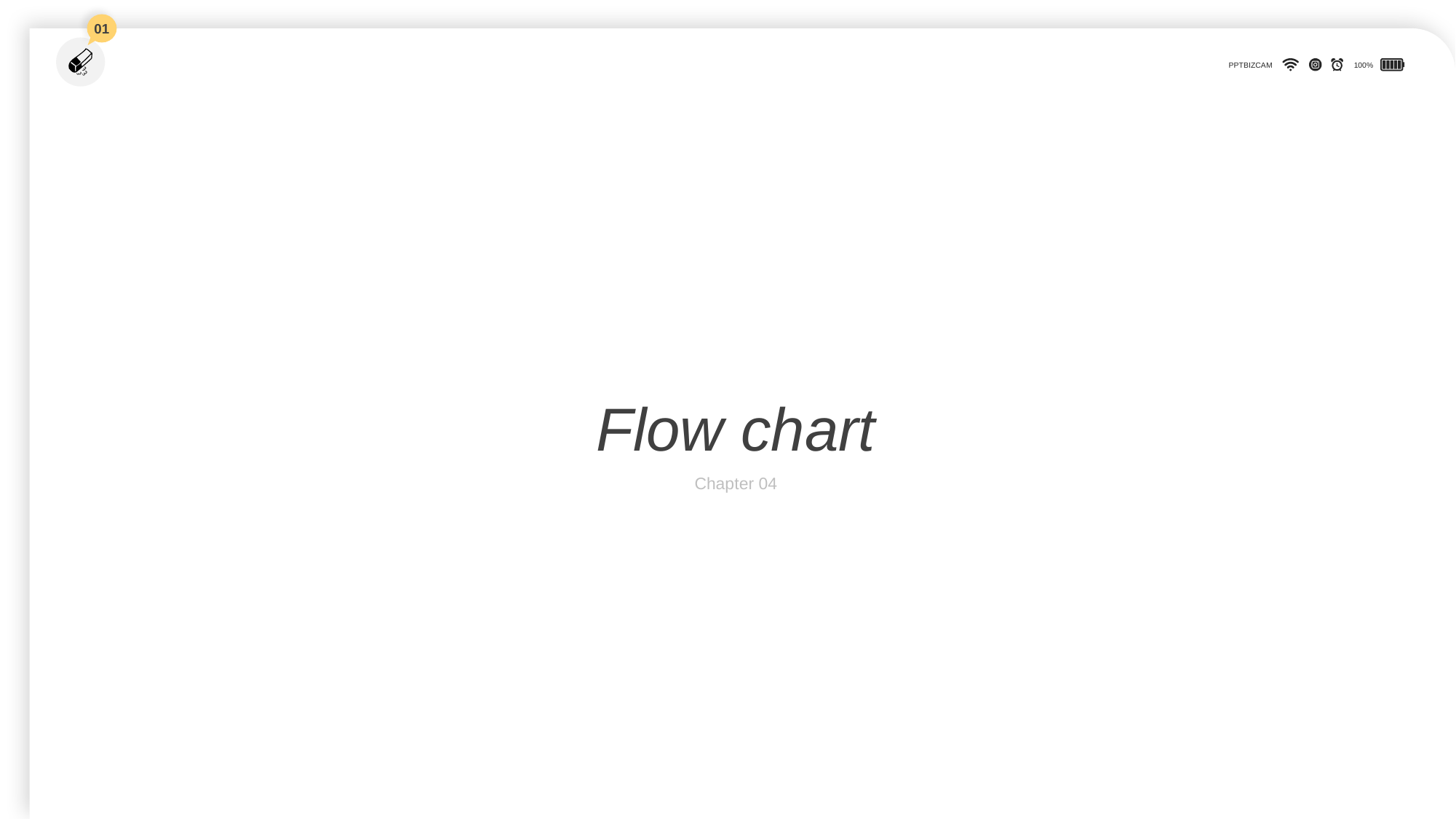

01
Flow chart
Chapter 04

PPTBIZCAM
100%